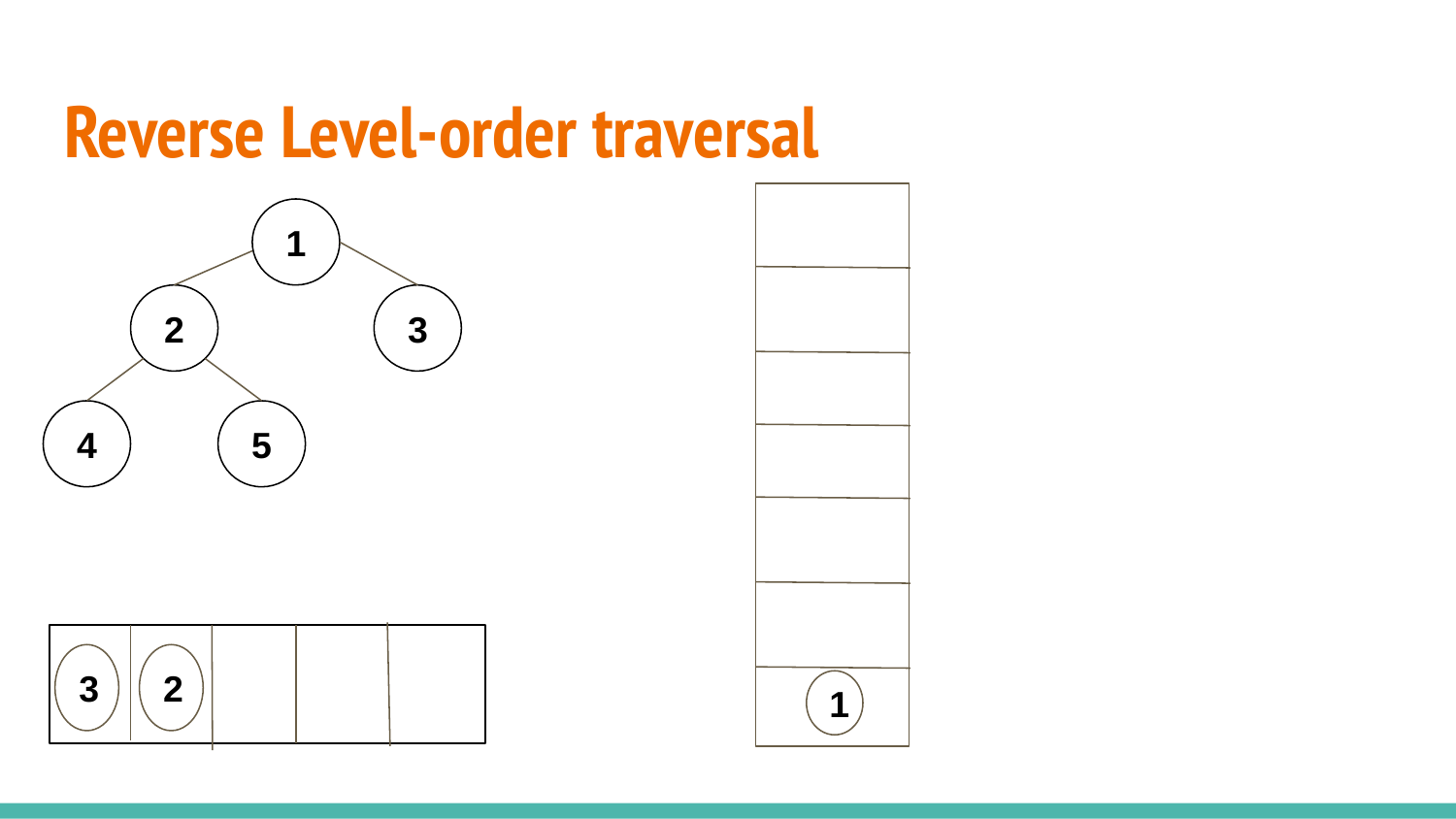

# Reverse Level-order traversal

1
2
3
4
5

3
2
1